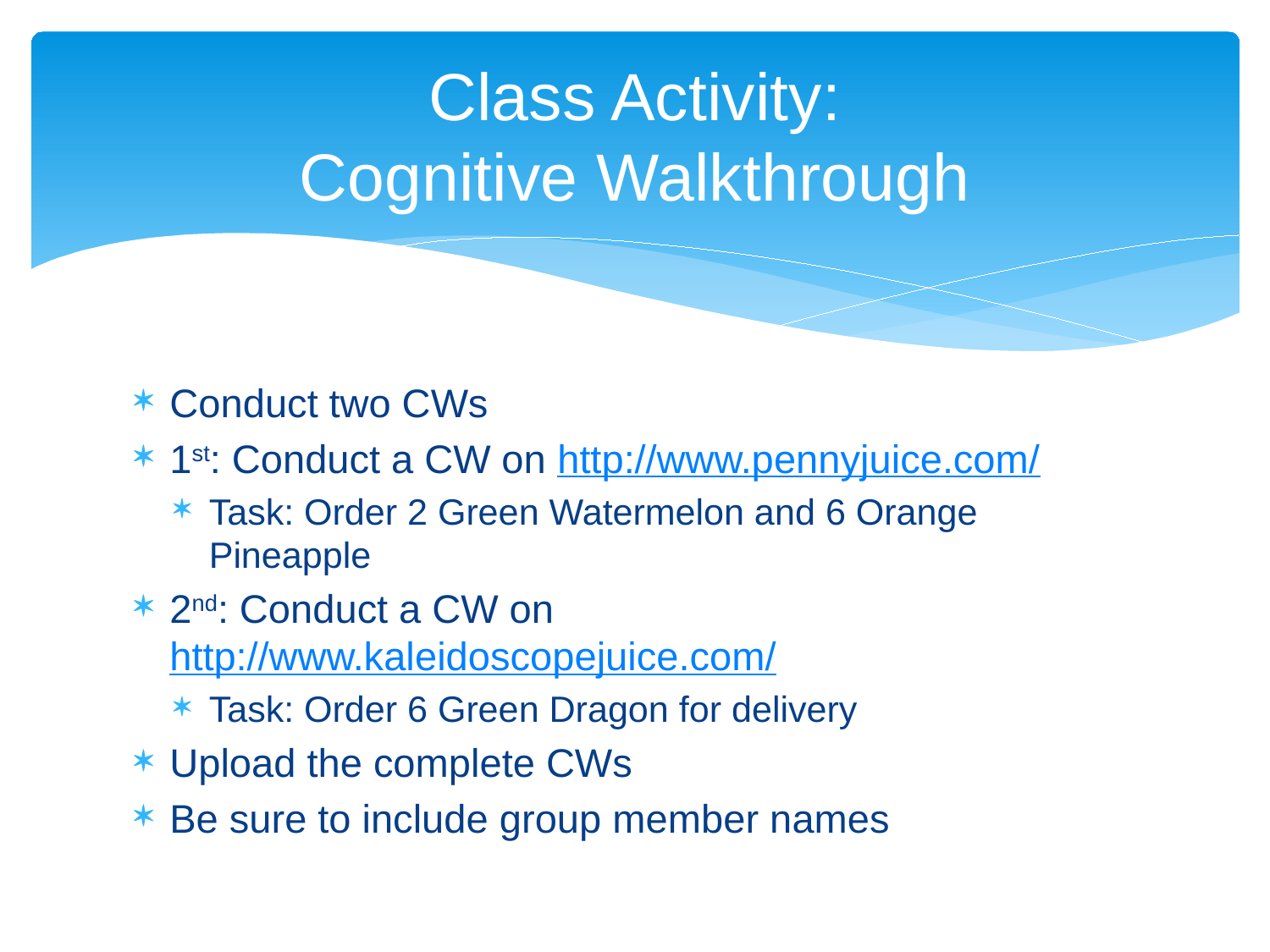

# Class Activity: Cognitive Walkthrough
Conduct two CWs
1st: Conduct a CW on http://www.pennyjuice.com/
Task: Order 2 Green Watermelon and 6 Orange Pineapple
2nd: Conduct a CW on http://www.kaleidoscopejuice.com/
Task: Order 6 Green Dragon for delivery
Upload the complete CWs
Be sure to include group member names